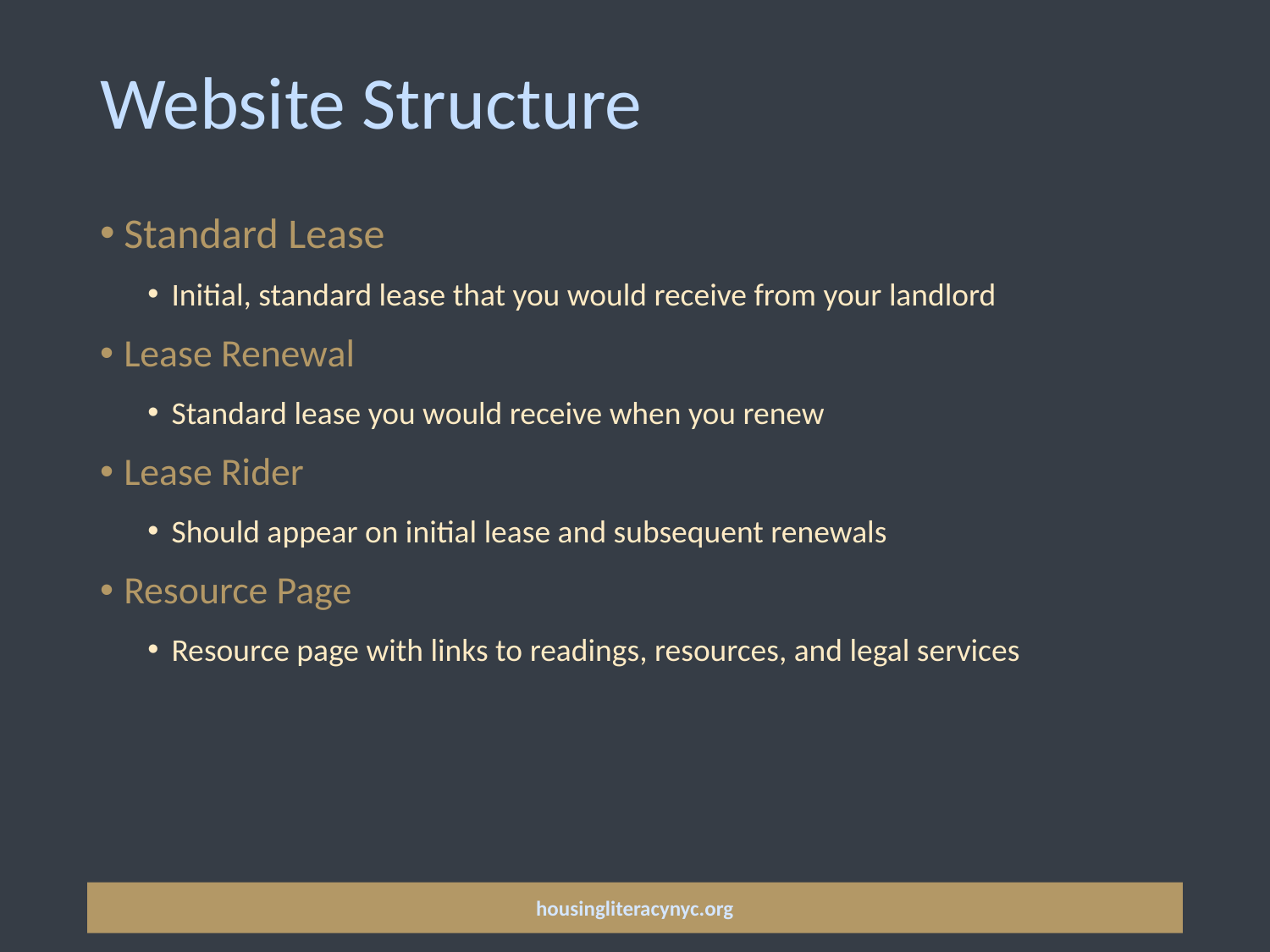

# Website Structure
Standard Lease
Initial, standard lease that you would receive from your landlord
Lease Renewal
Standard lease you would receive when you renew
Lease Rider
Should appear on initial lease and subsequent renewals
Resource Page
Resource page with links to readings, resources, and legal services
housingliteracynyc.org